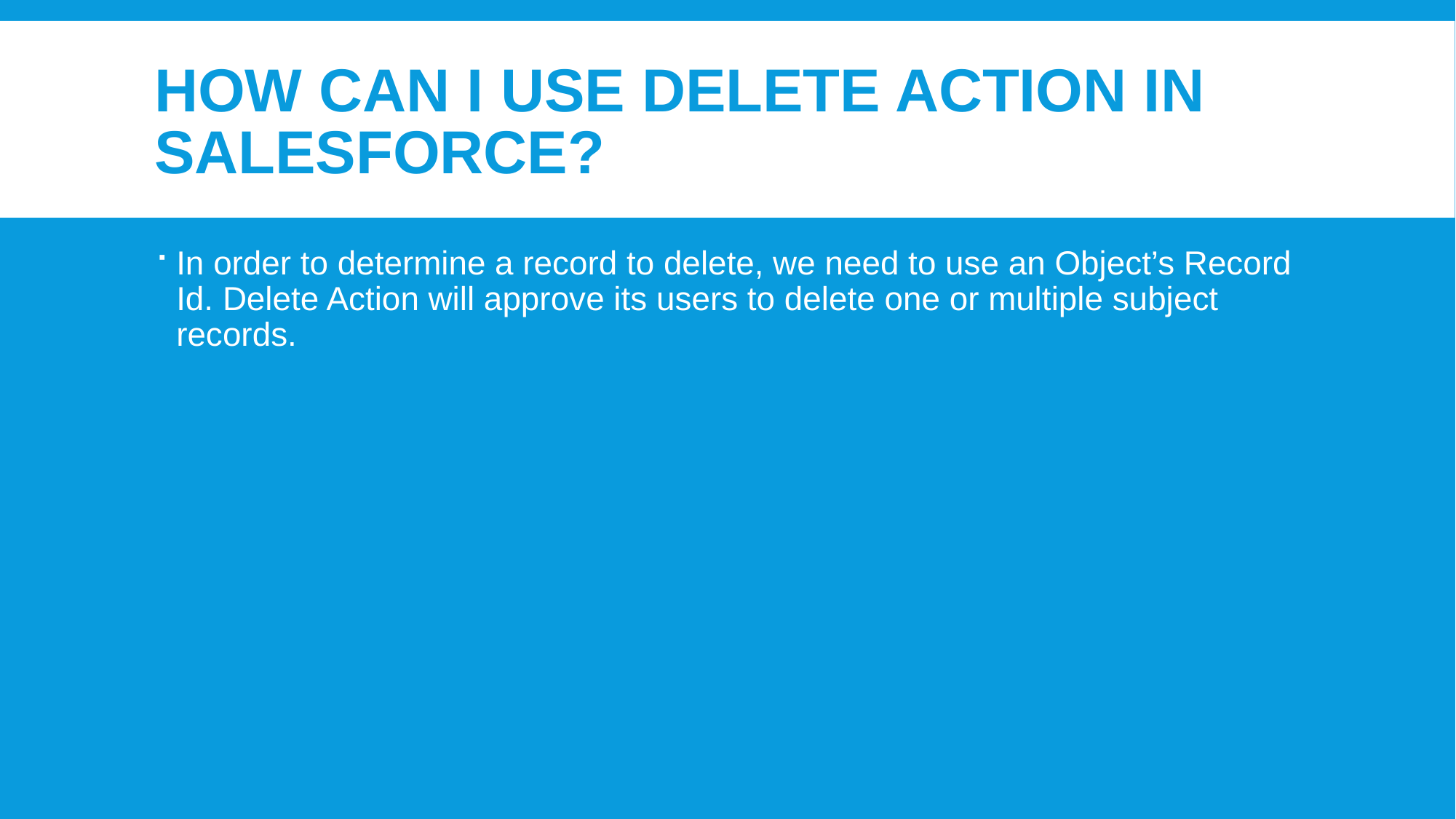

# How can I use Delete Action in Salesforce?
In order to determine a record to delete, we need to use an Object’s Record Id. Delete Action will approve its users to delete one or multiple subject records.